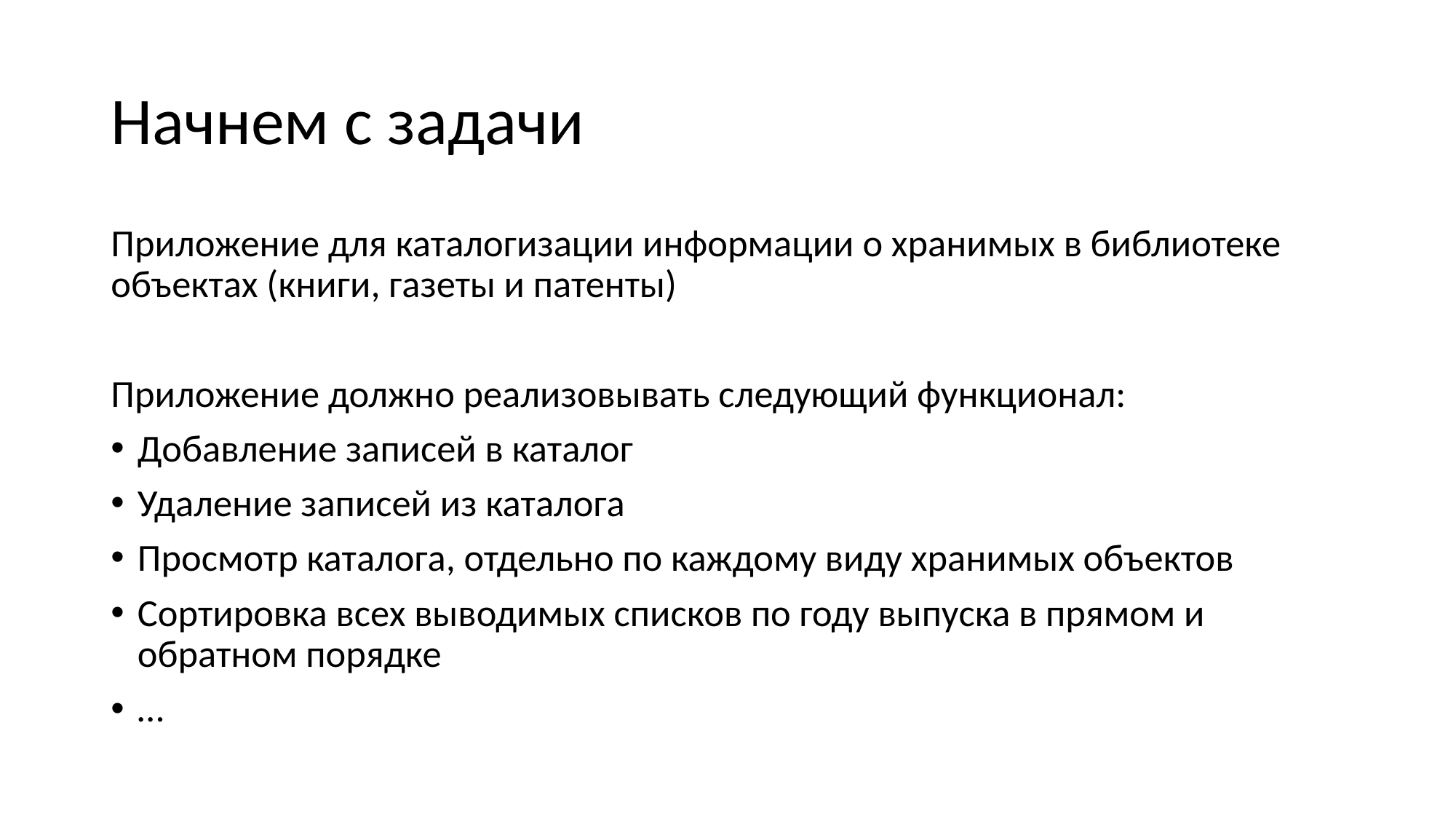

# Начнем с задачи
Приложение для каталогизации информации о хранимых в библиотеке объектах (книги, газеты и патенты)

Приложение должно реализовывать следующий функционал:
Добавление записей в каталог
Удаление записей из каталога
Просмотр каталога, отдельно по каждому виду хранимых объектов
Сортировка всех выводимых списков по году выпуска в прямом и обратном порядке
…